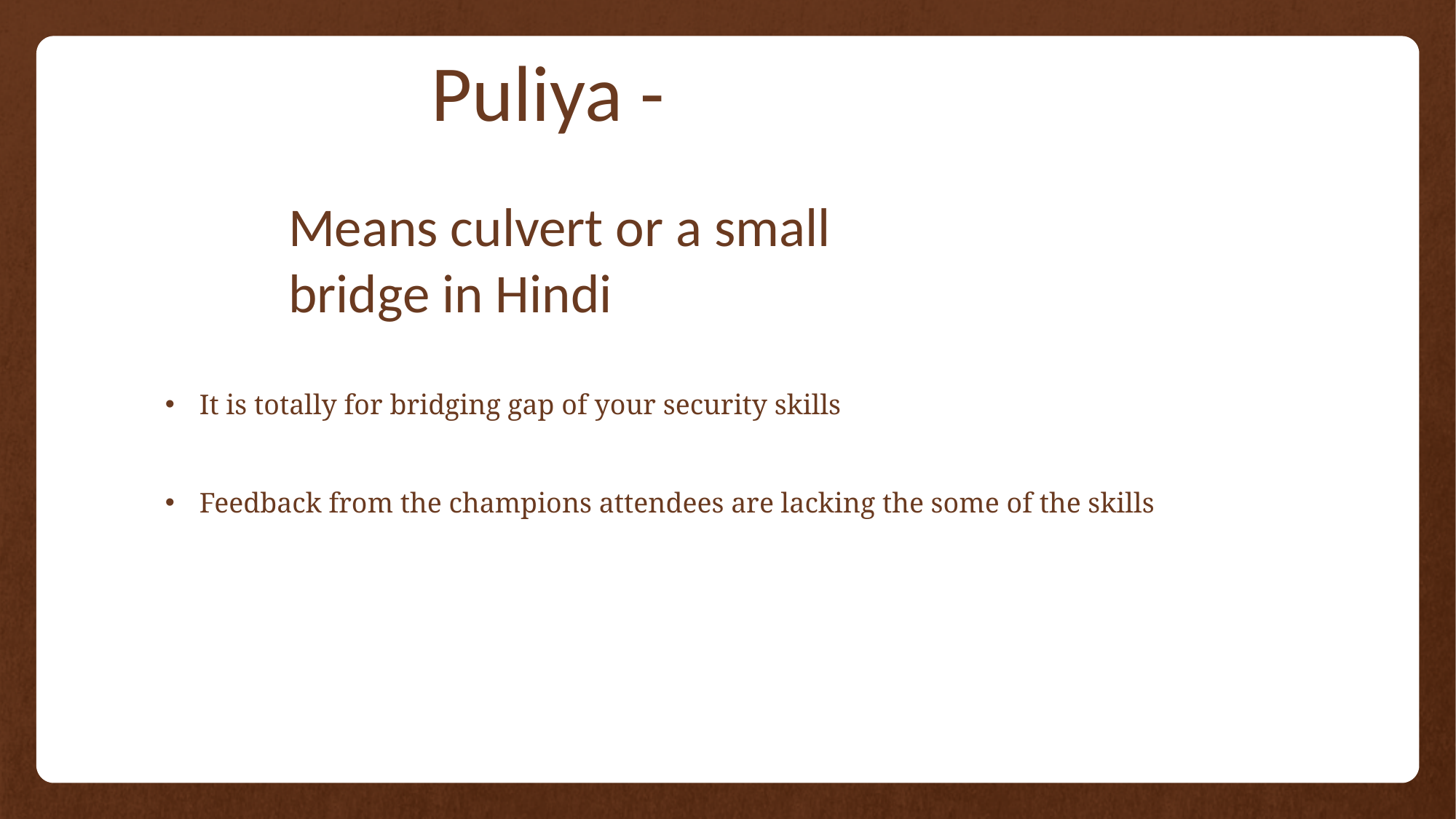

Puliya -
Means culvert or a small bridge in Hindi
It is totally for bridging gap of your security skills

Feedback from the champions attendees are lacking the some of the skills